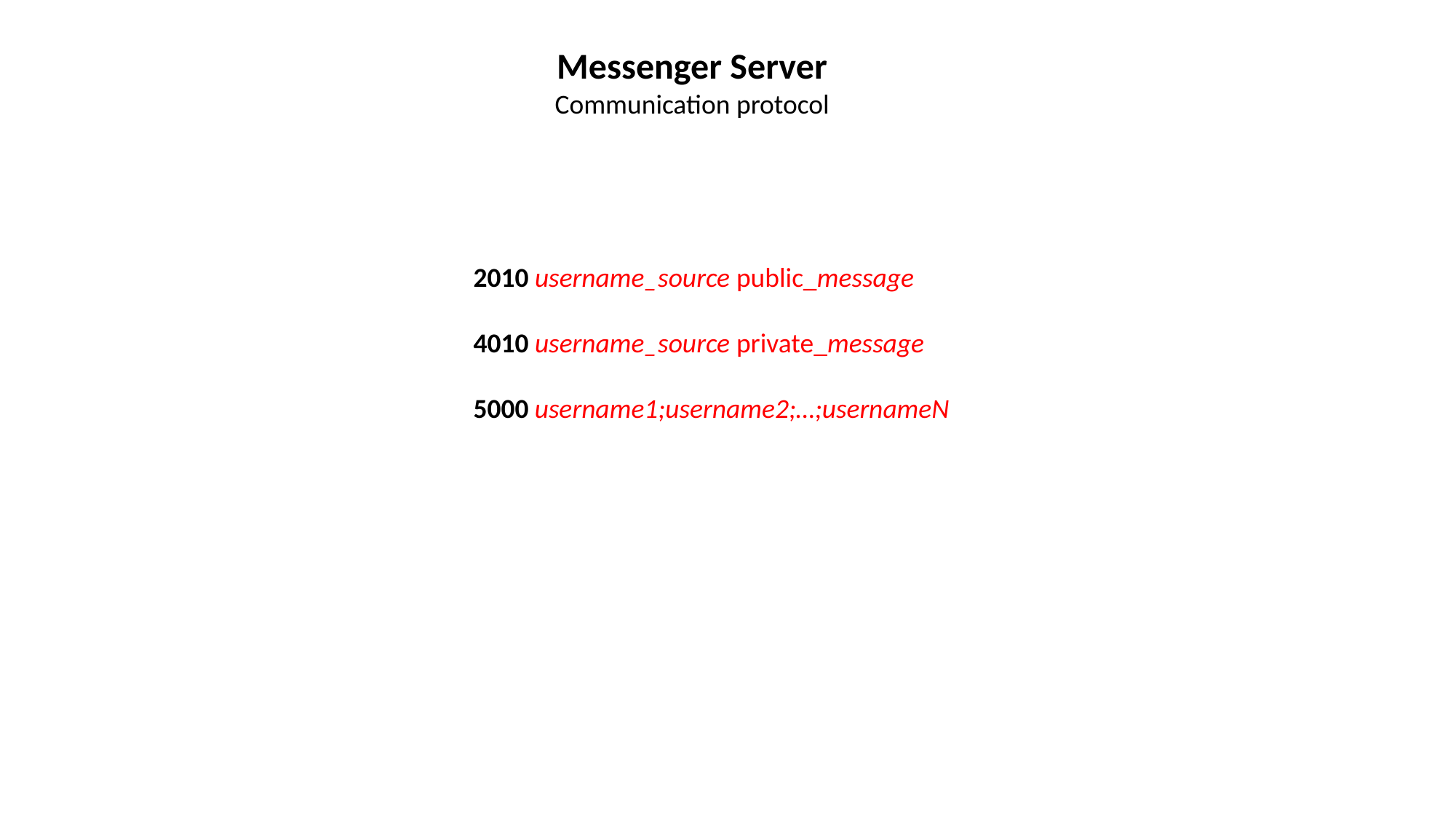

Messenger Server
Communication protocol
2010 username_source public_message

4010 username_source private_message

5000 username1;username2;…;usernameN